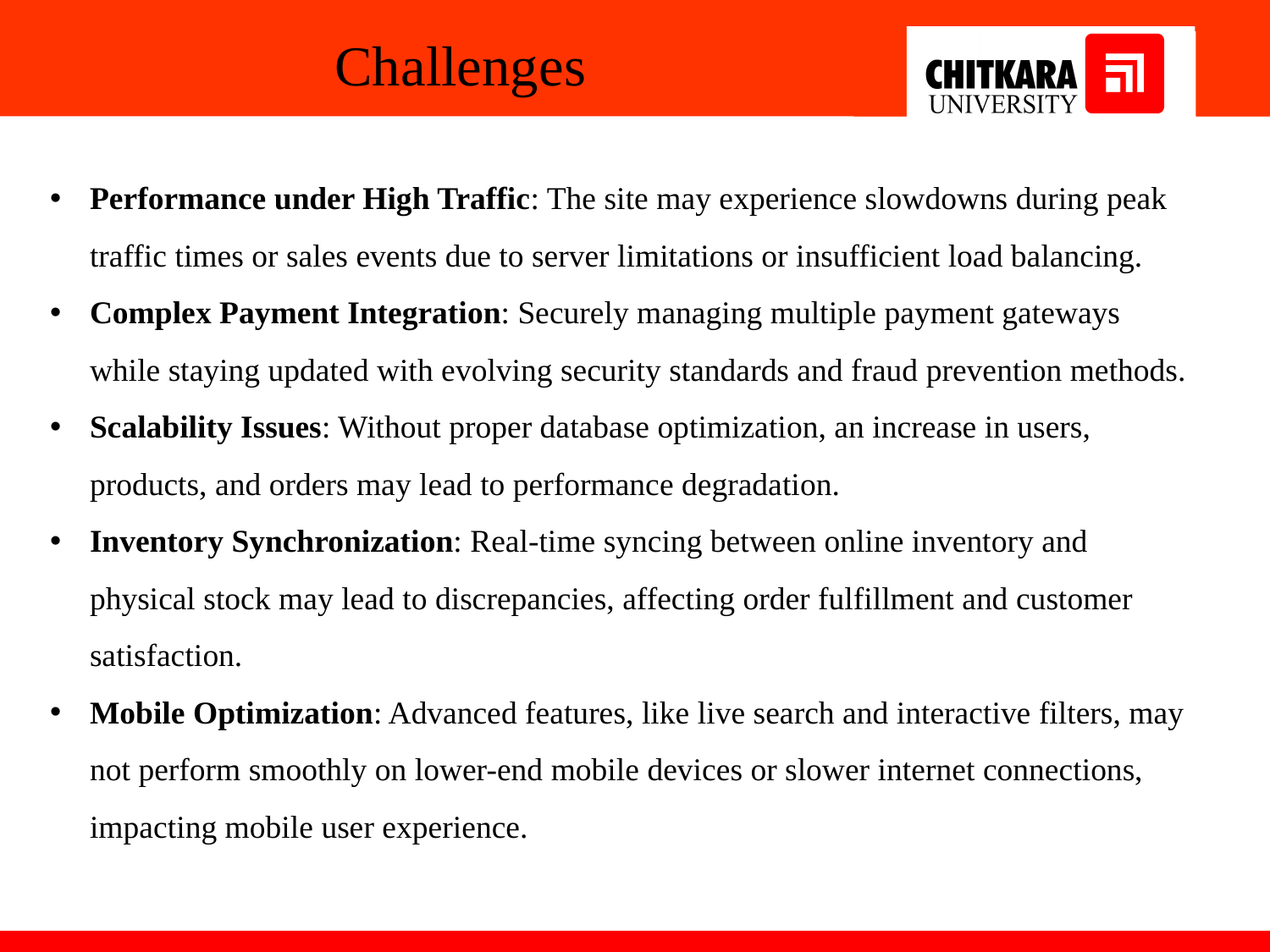

Challenges
Performance under High Traffic: The site may experience slowdowns during peak traffic times or sales events due to server limitations or insufficient load balancing.
Complex Payment Integration: Securely managing multiple payment gateways while staying updated with evolving security standards and fraud prevention methods.
Scalability Issues: Without proper database optimization, an increase in users, products, and orders may lead to performance degradation.
Inventory Synchronization: Real-time syncing between online inventory and physical stock may lead to discrepancies, affecting order fulfillment and customer satisfaction.
Mobile Optimization: Advanced features, like live search and interactive filters, may not perform smoothly on lower-end mobile devices or slower internet connections, impacting mobile user experience.